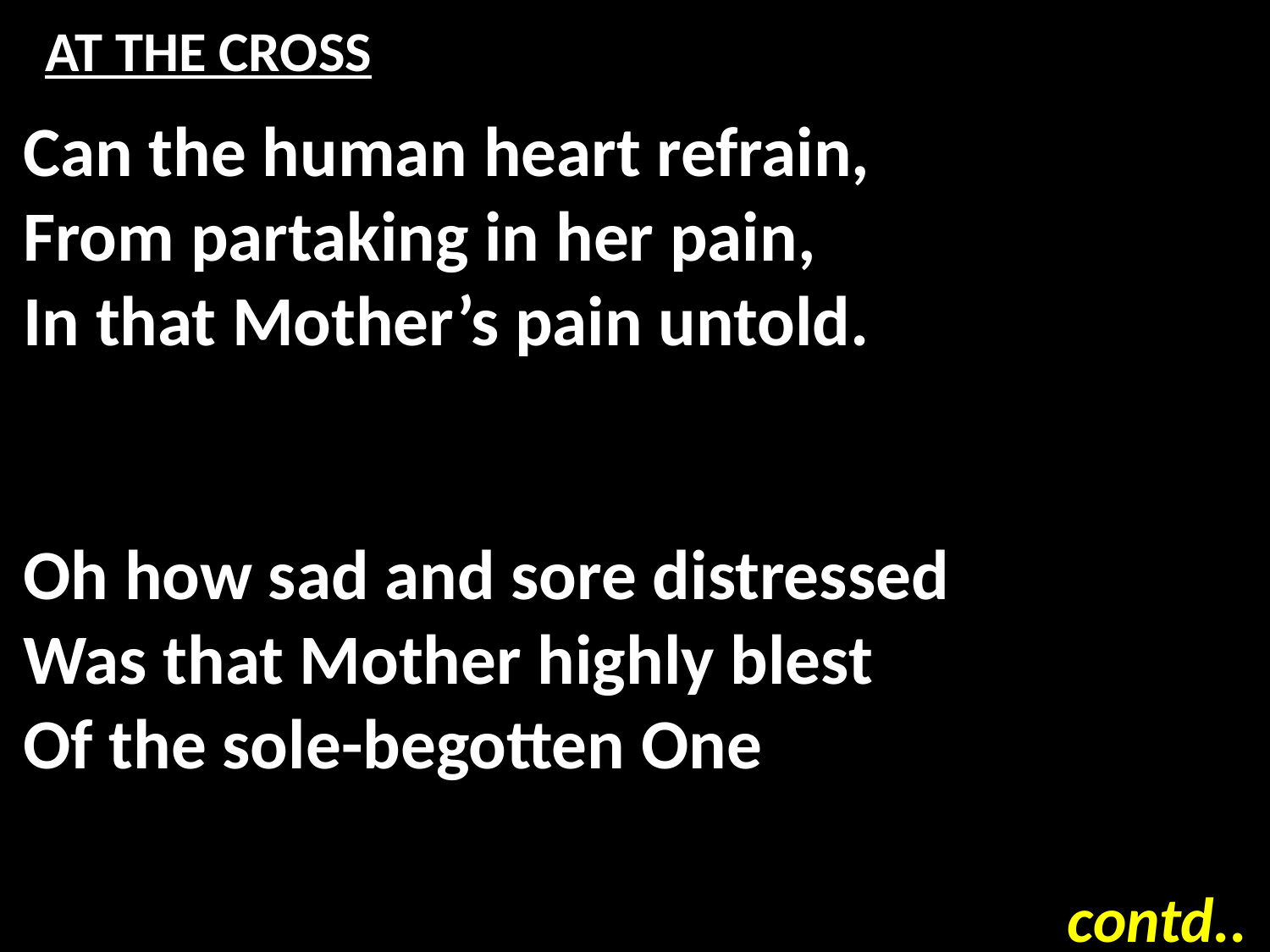

# AT THE CROSS
Can the human heart refrain,
From partaking in her pain,
In that Mother’s pain untold.

Oh how sad and sore distressed
Was that Mother highly blest
Of the sole-begotten One
contd..